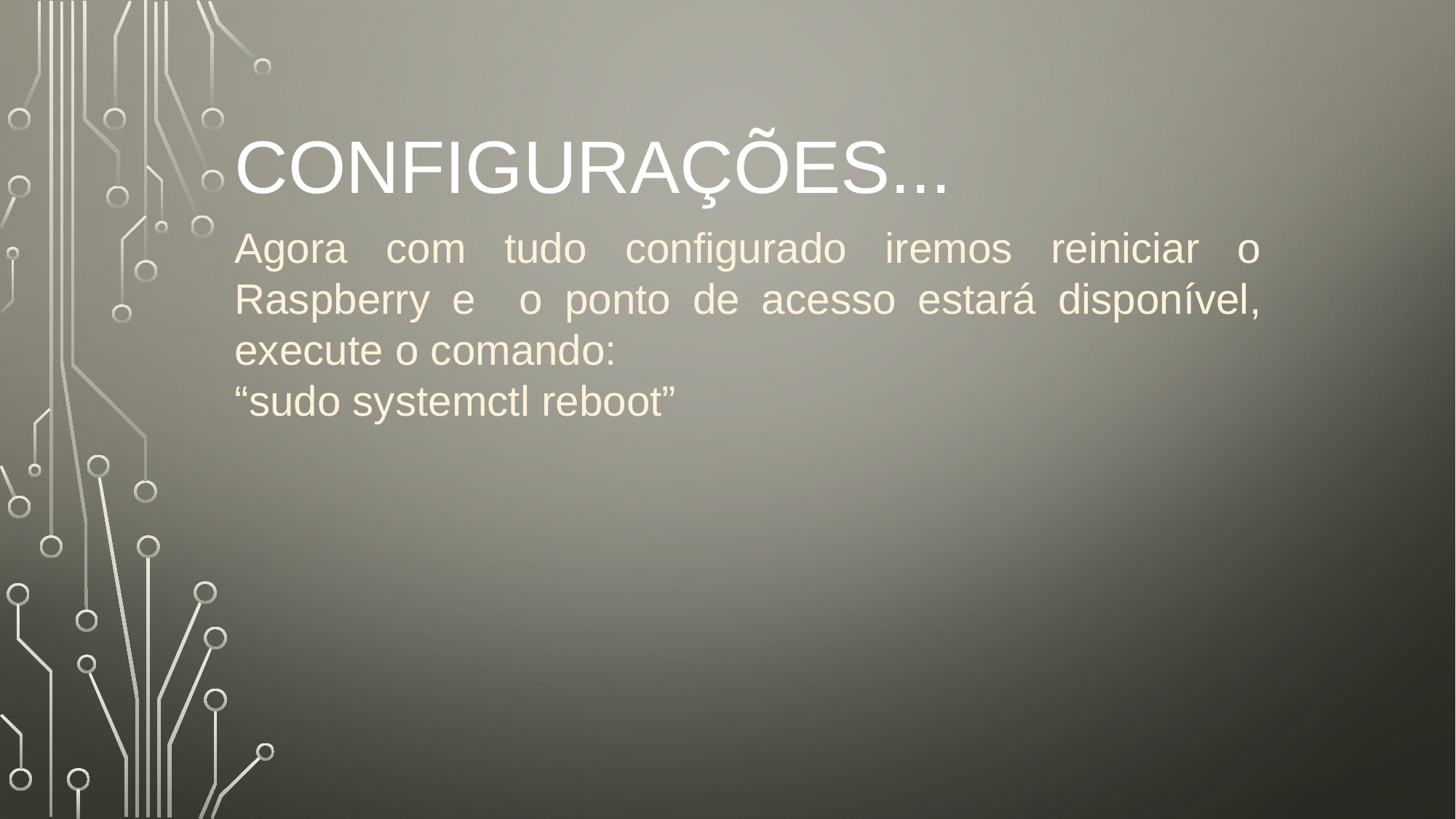

# Configurações...
Agora com tudo configurado iremos reiniciar o Raspberry e  o ponto de acesso estará disponível, execute o comando:
“sudo systemctl reboot”